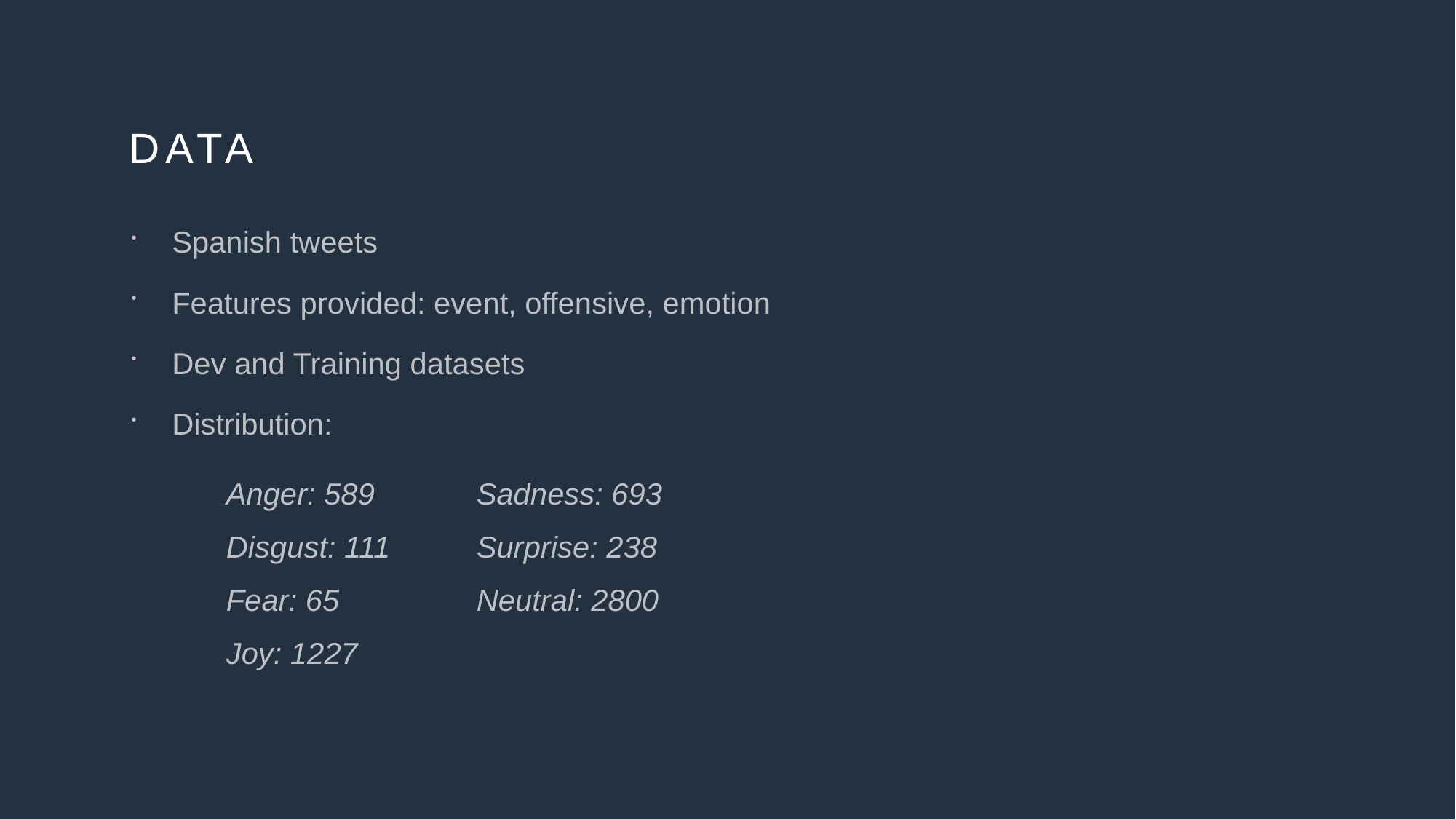

# data
Spanish tweets
Features provided: event, offensive, emotion
Dev and Training datasets
Distribution:
Anger: 589
Disgust: 111
Fear: 65
Joy: 1227

Sadness: 693
Surprise: 238
Neutral: 2800